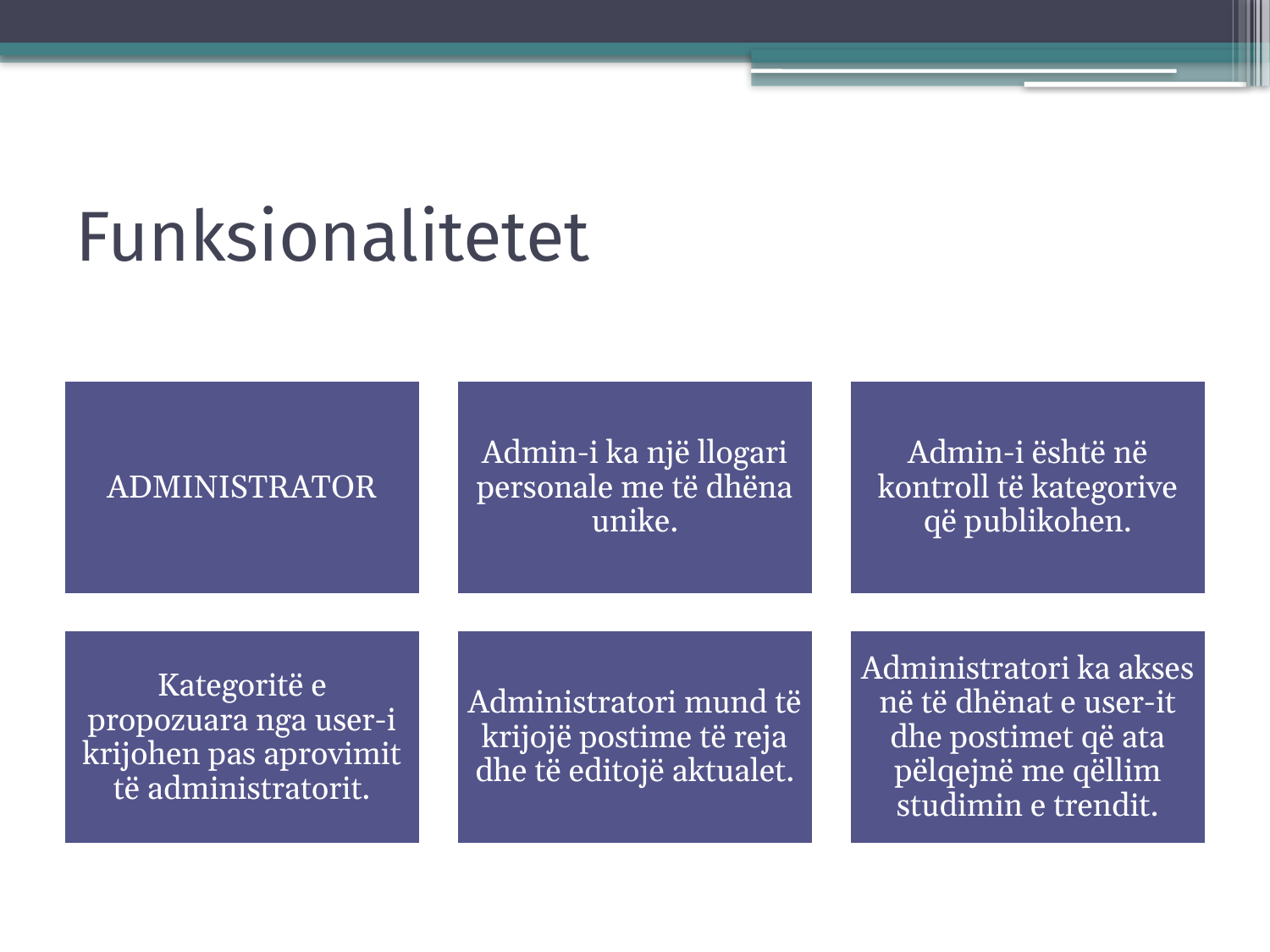

# Funksionalitetet
ADMINISTRATOR
Admin-i ka një llogari personale me të dhëna unike.
Admin-i është në kontroll të kategorive që publikohen.
Kategoritë e propozuara nga user-i krijohen pas aprovimit të administratorit.
Administratori mund të krijojë postime të reja dhe të editojë aktualet.
Administratori ka akses në të dhënat e user-it dhe postimet që ata pëlqejnë me qëllim studimin e trendit.